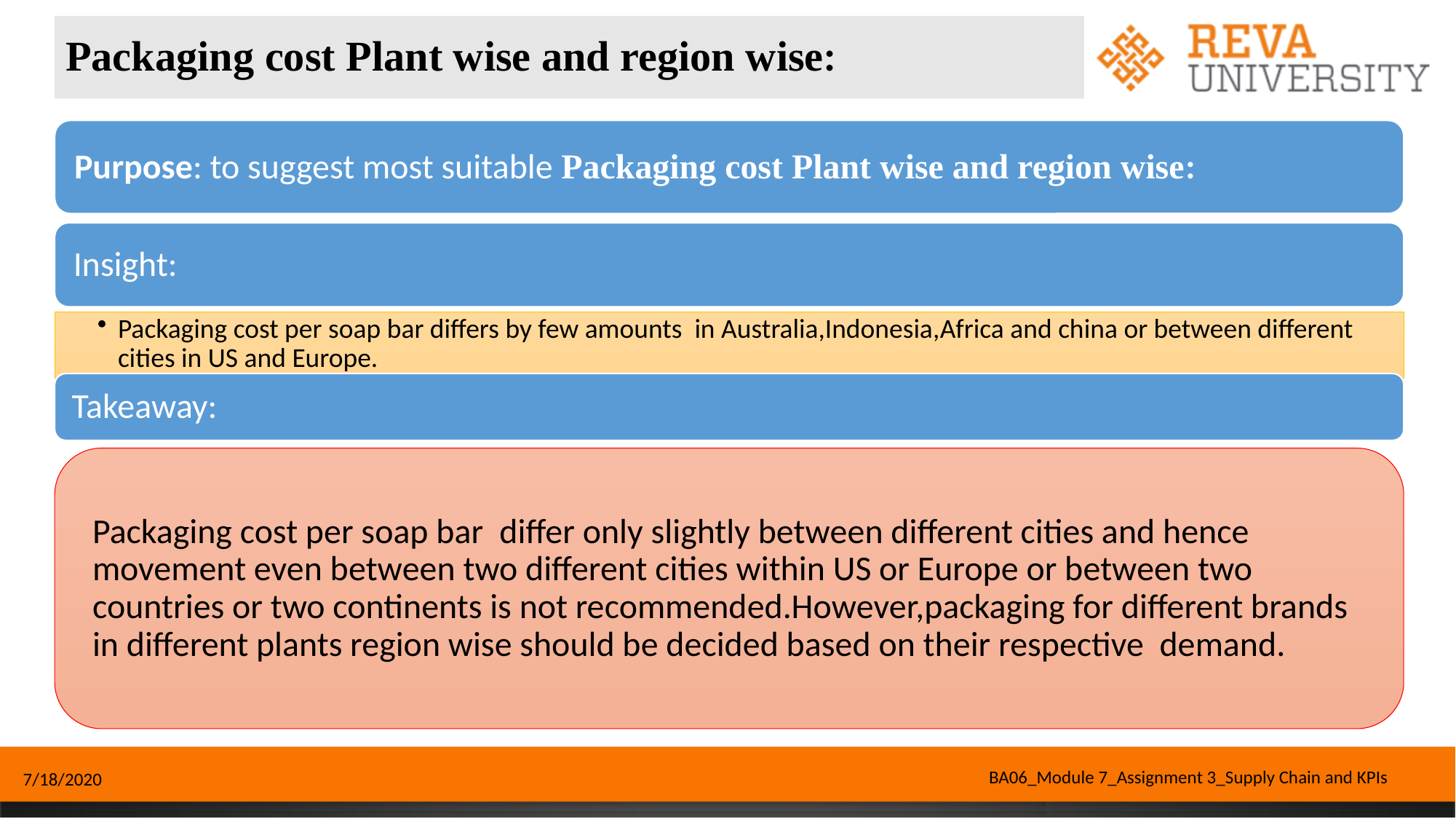

# Packaging cost Plant wise and region wise:
Purpose: to suggest most suitable Packaging cost Plant wise and region wise:
Insight:
Packaging cost per soap bar differs by few amounts  in Australia,Indonesia,Africa and china or between different cities in US and Europe.
Takeaway:
Packaging cost per soap bar  differ only slightly between different cities and hence movement even between two different cities within US or Europe or between two countries or two continents is not recommended.However,packaging for different brands in different plants region wise should be decided based on their respective  demand.
BA06_Module 7_Assignment 3_Supply Chain and KPIs
7/18/2020